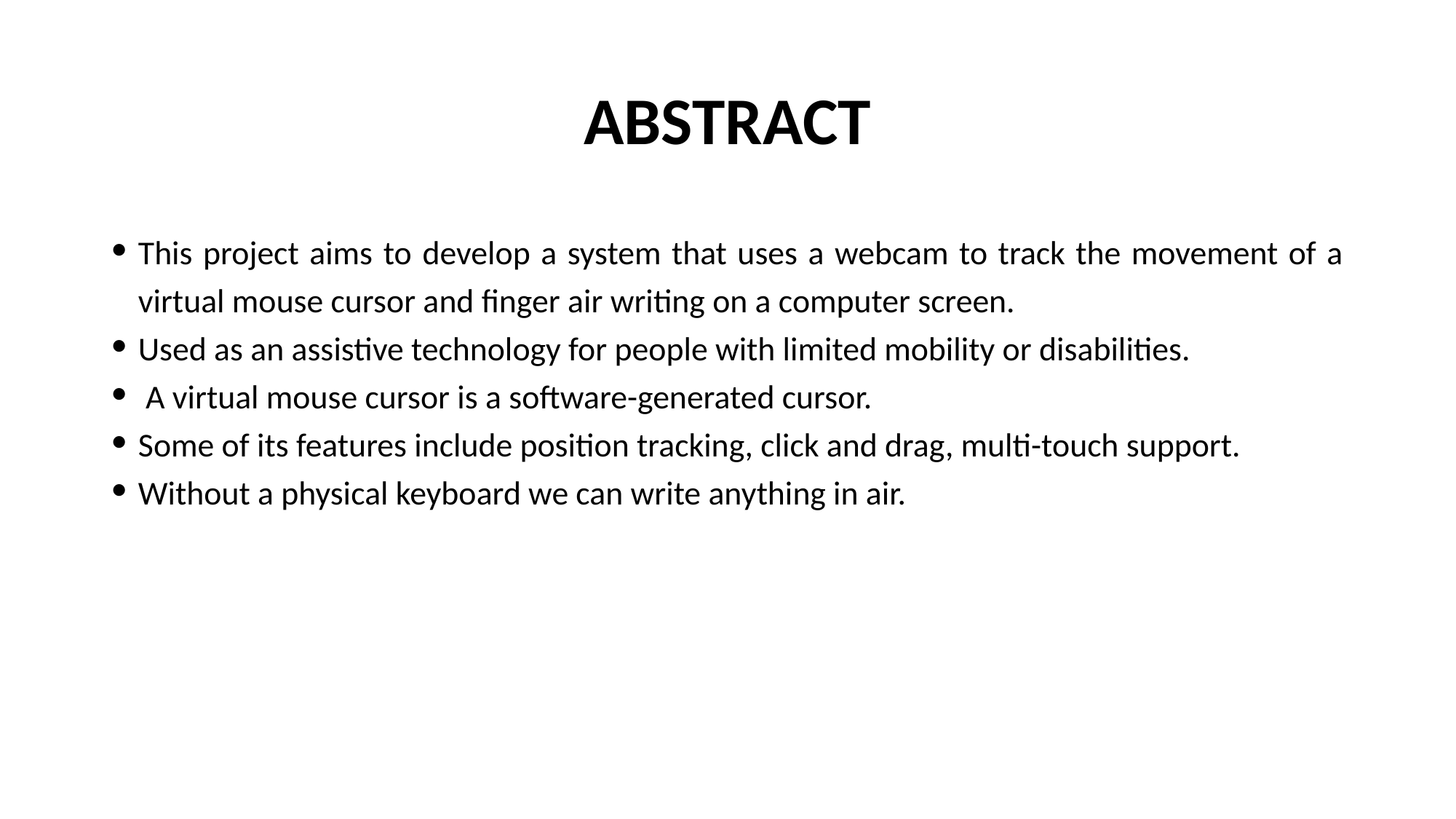

# ABSTRACT
This project aims to develop a system that uses a webcam to track the movement of a virtual mouse cursor and finger air writing on a computer screen.
Used as an assistive technology for people with limited mobility or disabilities.
 A virtual mouse cursor is a software-generated cursor.
Some of its features include position tracking, click and drag, multi-touch support.
Without a physical keyboard we can write anything in air.